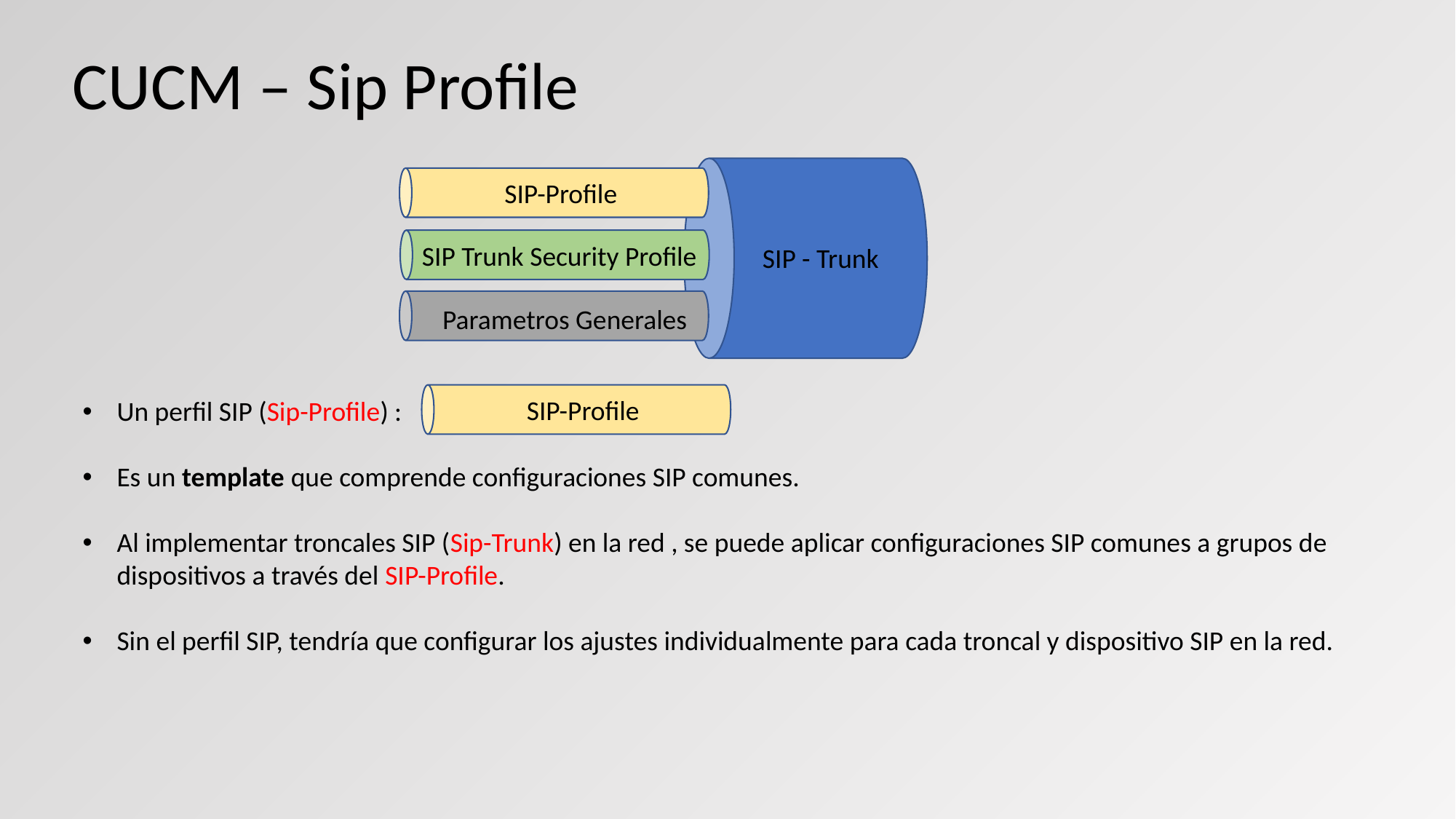

# CUCM – Sip Profile

SIP-Profile
SIP Trunk Security Profile
SIP - Trunk

Parametros Generales
SIP-Profile
Un perfil SIP (Sip-Profile) :

Es un template que comprende configuraciones SIP comunes.

Al implementar troncales SIP (Sip-Trunk) en la red , se puede aplicar configuraciones SIP comunes a grupos de dispositivos a través del SIP-Profile.

Sin el perfil SIP, tendría que configurar los ajustes individualmente para cada troncal y dispositivo SIP en la red.